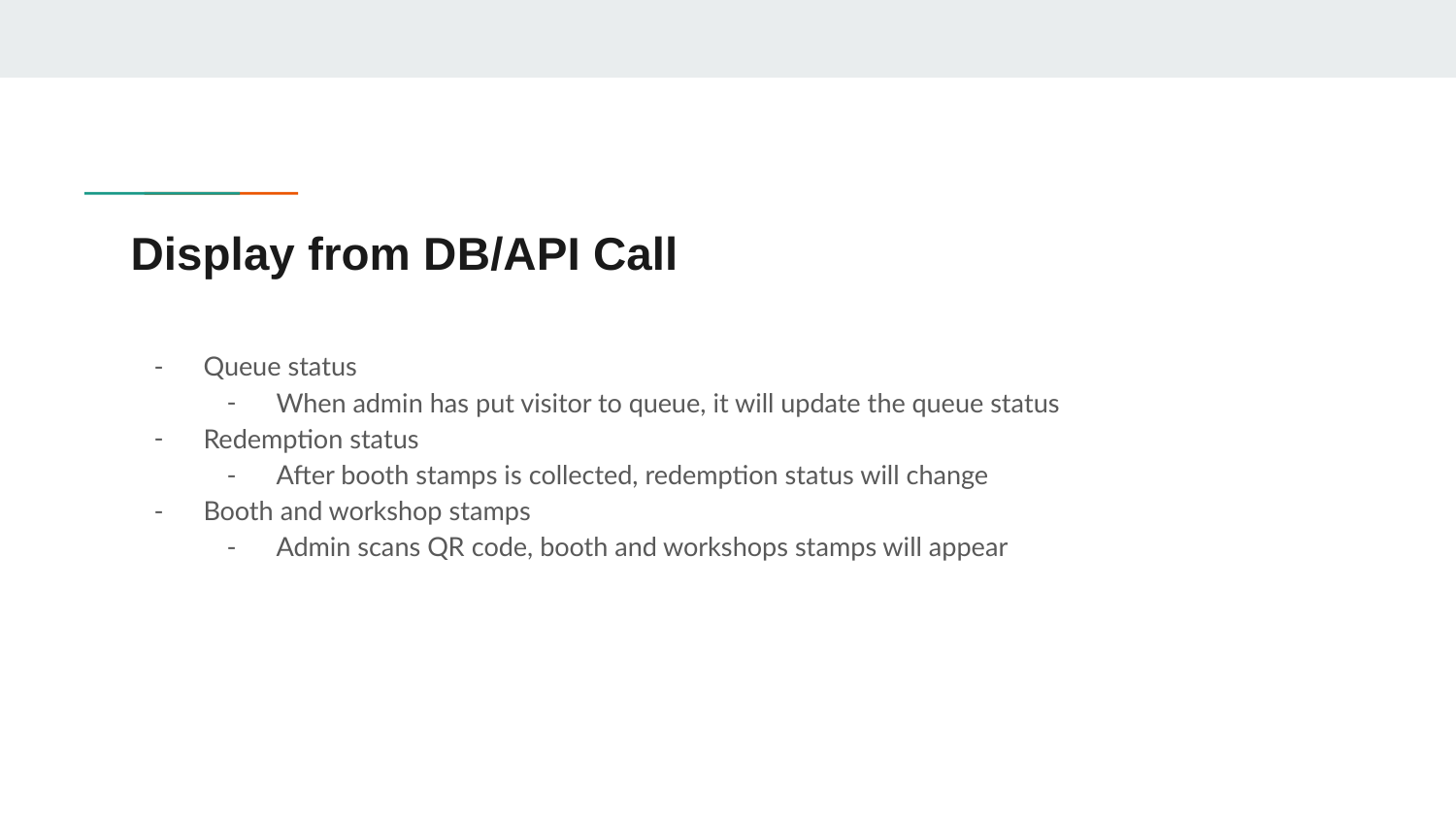

# Display from DB/API Call
Queue status
When admin has put visitor to queue, it will update the queue status
Redemption status
After booth stamps is collected, redemption status will change
Booth and workshop stamps
Admin scans QR code, booth and workshops stamps will appear